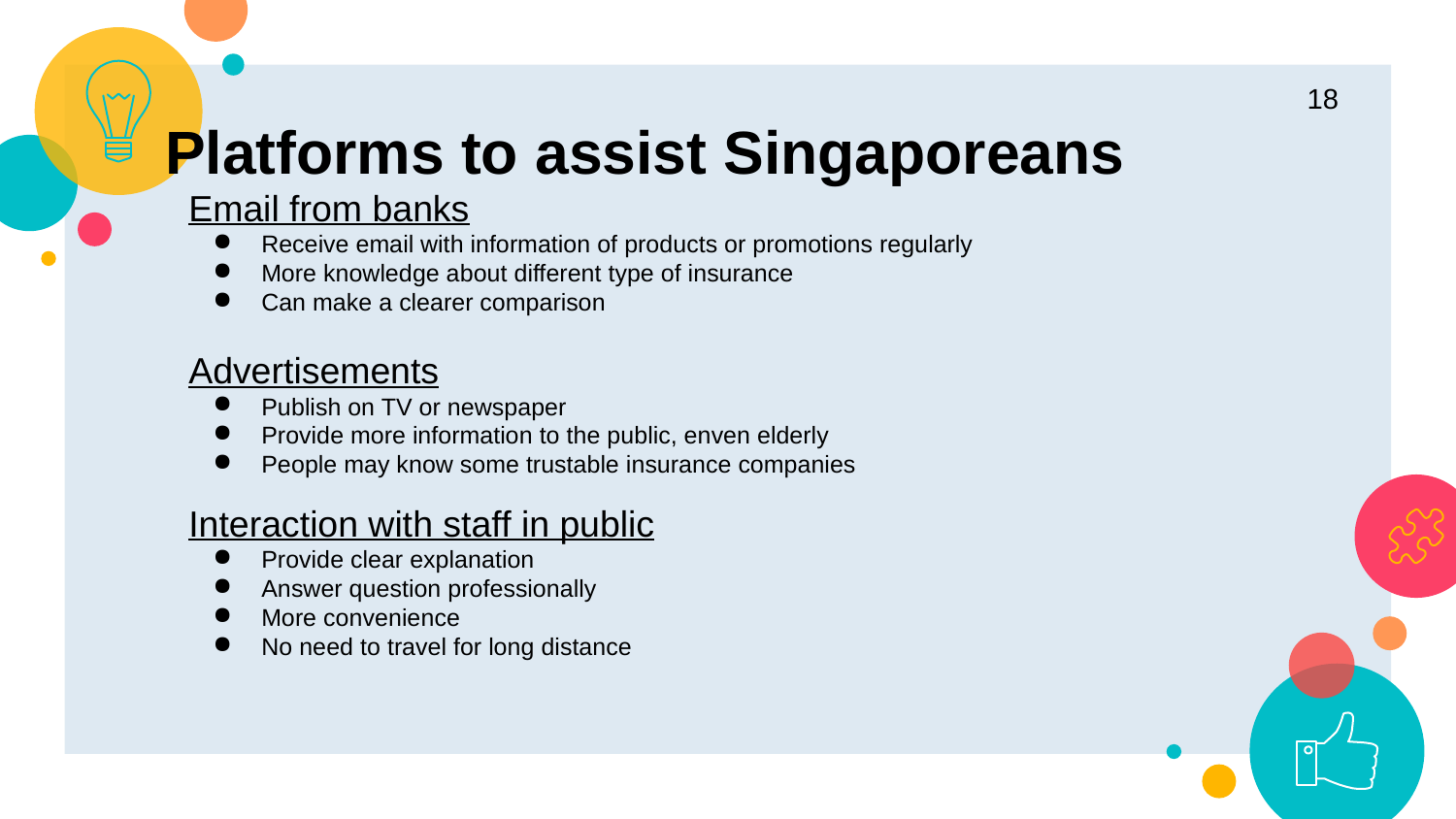

18
Platforms to assist Singaporeans
Email from banks
Receive email with information of products or promotions regularly
More knowledge about different type of insurance
Can make a clearer comparison
Advertisements
Publish on TV or newspaper
Provide more information to the public, enven elderly
People may know some trustable insurance companies
Interaction with staff in public
Provide clear explanation
Answer question professionally
More convenience
No need to travel for long distance